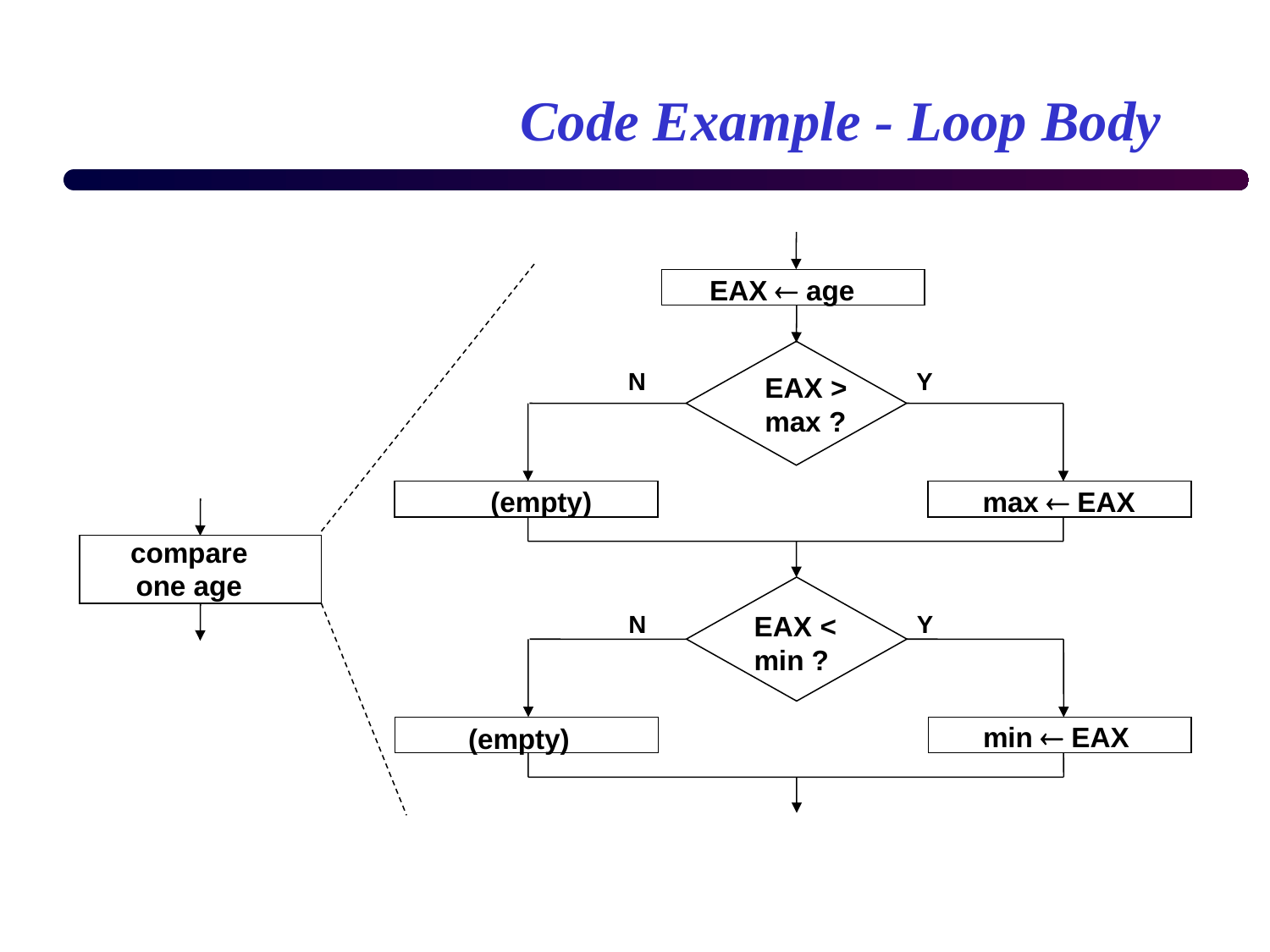

# Code Example - Loop Body

EAX ← age

N
Y
EAX >
max ?

(empty)
max ← EAX

compare
one age

EAX <
min ?
N
Y

min ← EAX

(empty)